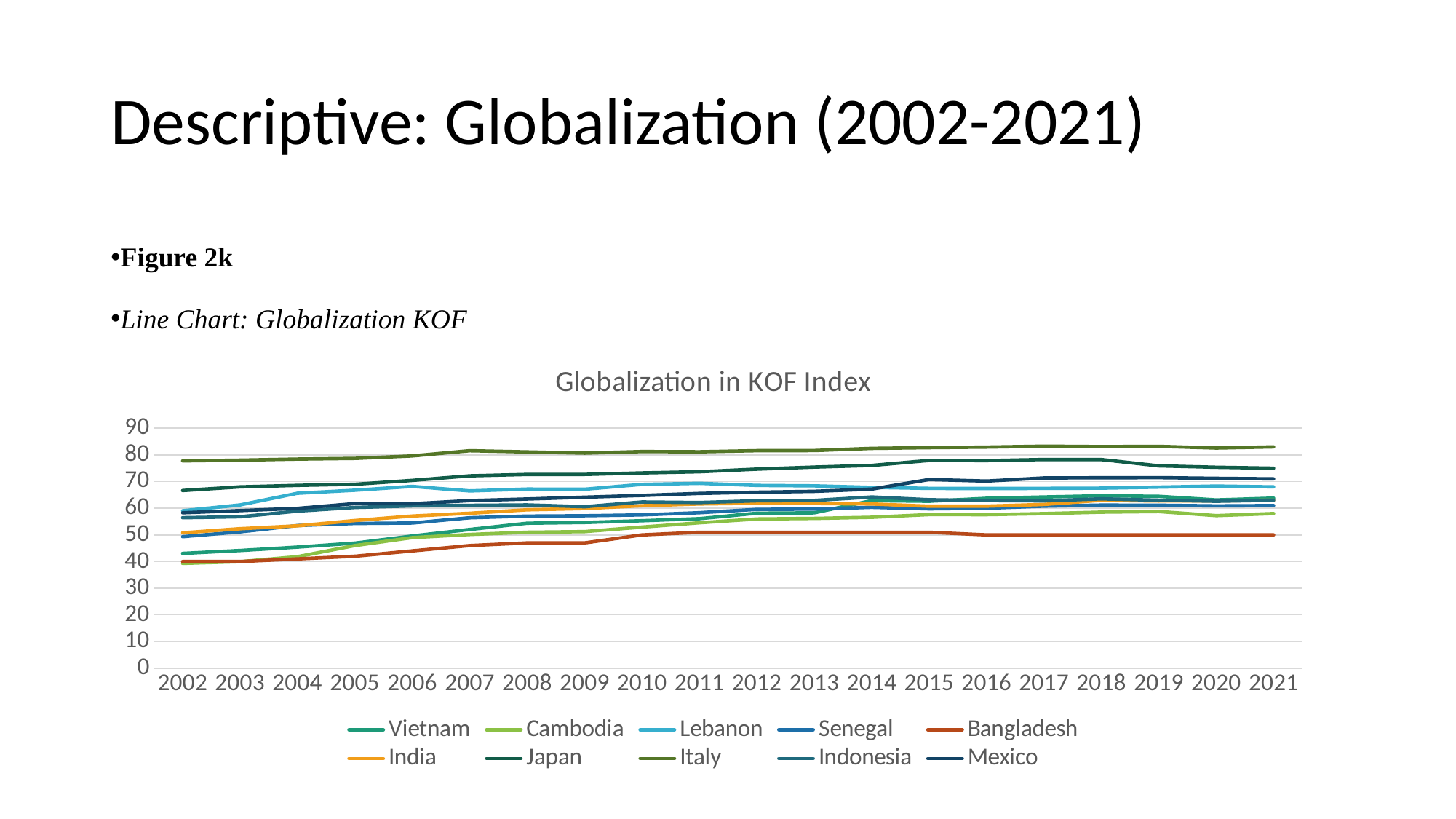

# Descriptive: Globalization (2002-2021)
Figure 2k
Line Chart: Globalization KOF

### Chart: Globalization in KOF Index

| Category | Vietnam | Cambodia | Lebanon | Senegal | Bangladesh | India  | Japan | Italy | Indonesia | Mexico |
|---|---|---|---|---|---|---|---|---|---|---|
| 2002 | 43.067539 | 39.317181 | 59.062119 | 49.33976 | 40.0 | 50.783165 | 66.628189 | 77.749489 | 56.443241 | 58.293922 |
| 2003 | 44.145828 | 39.946613 | 61.239285 | 51.145237 | 40.0 | 52.32267 | 67.995865 | 78.032562 | 56.793167 | 59.114857 |
| 2004 | 45.42654 | 41.846188 | 65.616547 | 53.504993 | 41.0 | 53.404148 | 68.564156 | 78.435616 | 58.921375 | 59.944984 |
| 2005 | 46.920479 | 45.993675 | 66.740181 | 54.290581 | 42.0 | 55.402771 | 68.983871 | 78.697708 | 60.287373 | 61.741997 |
| 2006 | 49.598225 | 48.985435 | 68.184509 | 54.461319 | 44.0 | 57.074688 | 70.443481 | 79.607376 | 60.876038 | 61.678333 |
| 2007 | 52.021519 | 50.161945 | 66.49308 | 56.435696 | 46.0 | 58.12051 | 72.143616 | 81.567818 | 61.090466 | 62.86837 |
| 2008 | 54.38776 | 50.990105 | 67.182274 | 57.064178 | 47.0 | 59.405331 | 72.661407 | 81.105286 | 61.251431 | 63.464813 |
| 2009 | 54.657177 | 51.24036 | 67.11084 | 57.188122 | 47.0 | 59.872787 | 72.680046 | 80.661636 | 60.579155 | 64.133575 |
| 2010 | 55.317993 | 52.928978 | 68.934105 | 57.515369 | 50.0 | 60.936214 | 73.250084 | 81.259354 | 62.347759 | 64.790665 |
| 2011 | 56.083313 | 54.545528 | 69.341171 | 58.324203 | 51.0 | 61.608337 | 73.670792 | 81.164551 | 62.136303 | 65.557487 |
| 2012 | 58.137375 | 55.978256 | 68.550629 | 59.566086 | 51.0 | 61.884369 | 74.664902 | 81.578224 | 62.798103 | 66.006081 |
| 2013 | 58.281403 | 56.186375 | 68.395325 | 59.680664 | 51.0 | 61.776218 | 75.412415 | 81.619789 | 62.925537 | 66.333199 |
| 2014 | 62.861393 | 56.605648 | 67.814438 | 60.349854 | 51.0 | 61.607548 | 76.041512 | 82.431511 | 64.223396 | 67.168663 |
| 2015 | 62.622303 | 57.615051 | 67.441315 | 59.771225 | 51.0 | 60.764664 | 77.915962 | 82.711548 | 63.188751 | 70.755066 |
| 2016 | 63.715488 | 57.590919 | 67.39772 | 59.996326 | 50.0 | 60.77433 | 77.84877 | 82.920166 | 62.884731 | 70.181557 |
| 2017 | 64.221352 | 57.995975 | 67.442169 | 60.778969 | 50.0 | 61.422806 | 78.26516 | 83.273888 | 62.761421 | 71.352592 |
| 2018 | 64.672081 | 58.546581 | 67.525101 | 61.187099 | 50.0 | 62.982227 | 78.260612 | 83.115639 | 63.522377 | 71.423668 |
| 2019 | 64.451218 | 58.76807 | 67.914757 | 61.134239 | 50.0 | 62.712681 | 75.885139 | 83.19735 | 63.009075 | 71.471207 |
| 2020 | 63.10466 | 57.240696 | 68.30558 | 60.881931 | 50.0 | 62.757042 | 75.360695 | 82.561501 | 62.617081 | 71.21257 |
| 2021 | 63.777939 | 58.004383 | 68.0 | 61.0 | 50.0 | 63.0 | 75.0 | 83.0 | 63.0 | 71.0 |